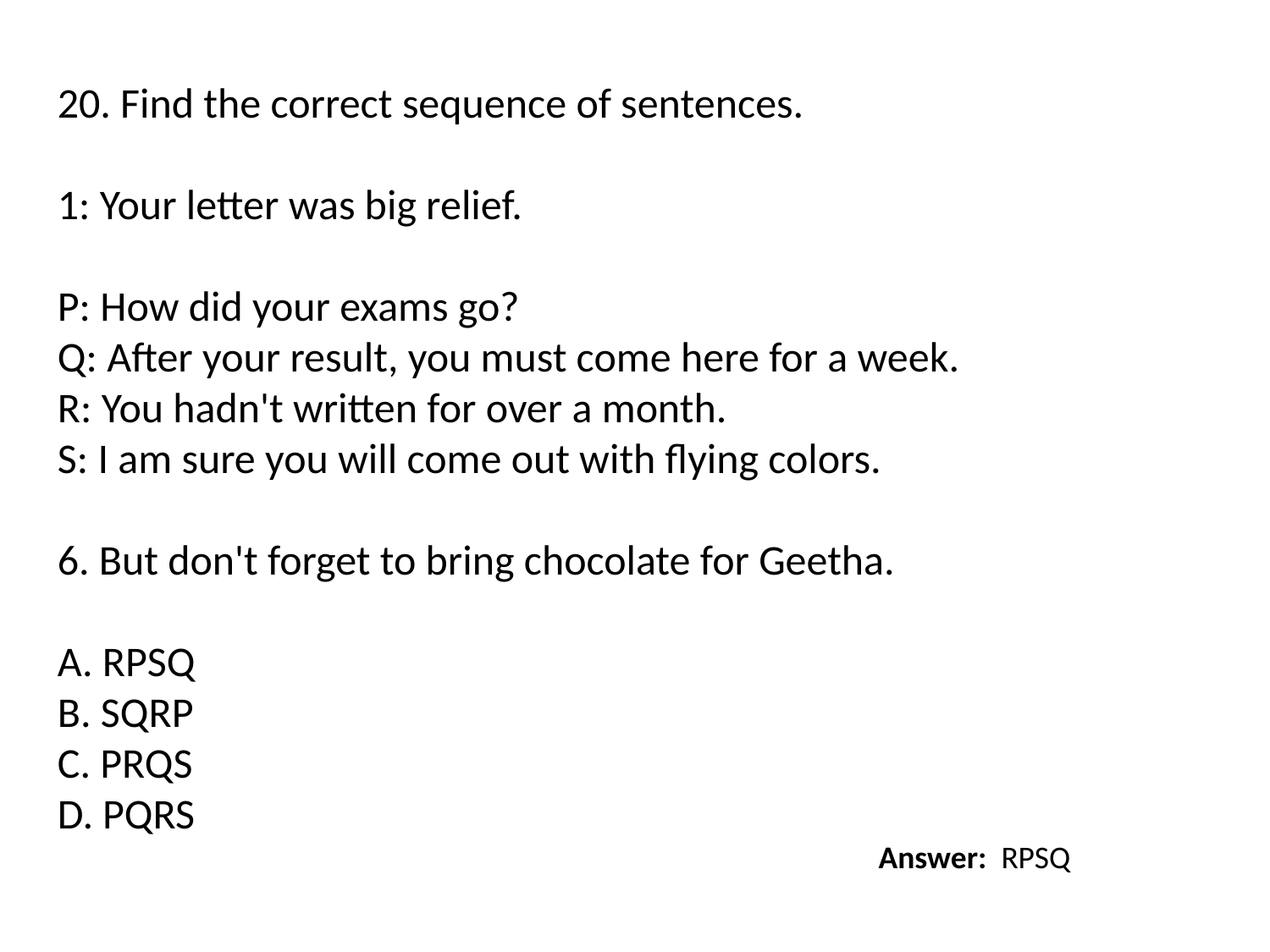

20. Find the correct sequence of sentences.

1: Your letter was big relief.

P: How did your exams go?
Q: After your result, you must come here for a week.
R: You hadn't written for over a month.
S: I am sure you will come out with flying colors.

6. But don't forget to bring chocolate for Geetha.

A. RPSQ
B. SQRP
C. PRQS
D. PQRS
Answer:  RPSQ